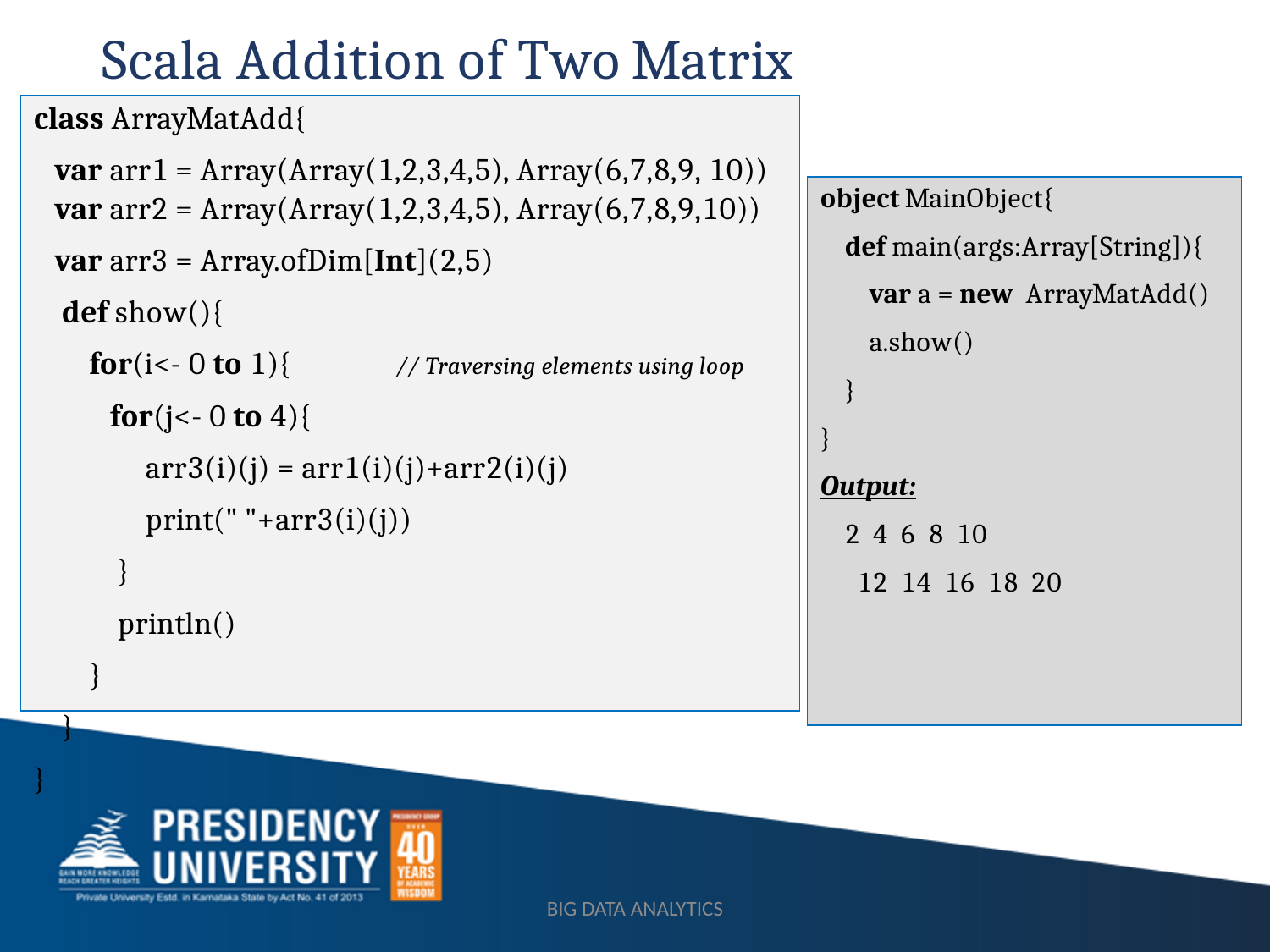

# Scala Addition of Two Matrix
class ArrayMatAdd{
   var arr1 = Array(Array(1,2,3,4,5), Array(6,7,8,9, 10))
   var arr2 = Array(Array(1,2,3,4,5), Array(6,7,8,9,10))
   var arr3 = Array.ofDim[Int](2,5)
    def show(){
        for(i<- 0 to 1){               // Traversing elements using loop
           for(j<- 0 to 4){
                arr3(i)(j) = arr1(i)(j)+arr2(i)(j)
                print(" "+arr3(i)(j))
            }
            println()
        }
    }
}

object MainObject{
    def main(args:Array[String]){
        var a = new  ArrayMatAdd()
        a.show()
    }
}
Output:
    2  4  6  8  10
      12  14  16  18  20

BIG DATA ANALYTICS